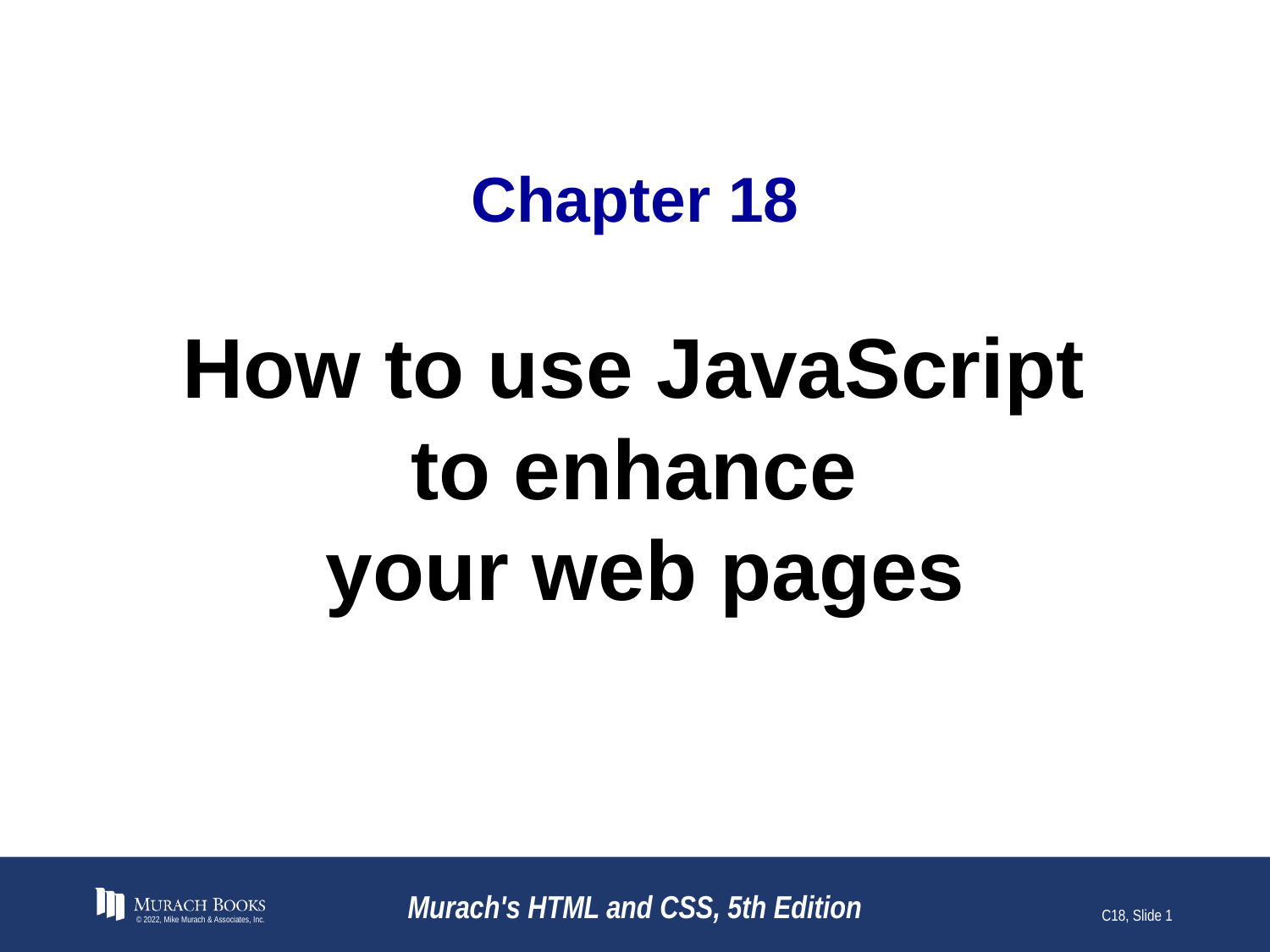

# Chapter 18
How to use JavaScript
to enhance
your web pages
© 2022, Mike Murach & Associates, Inc.
Murach's HTML and CSS, 5th Edition

C18, Slide 1